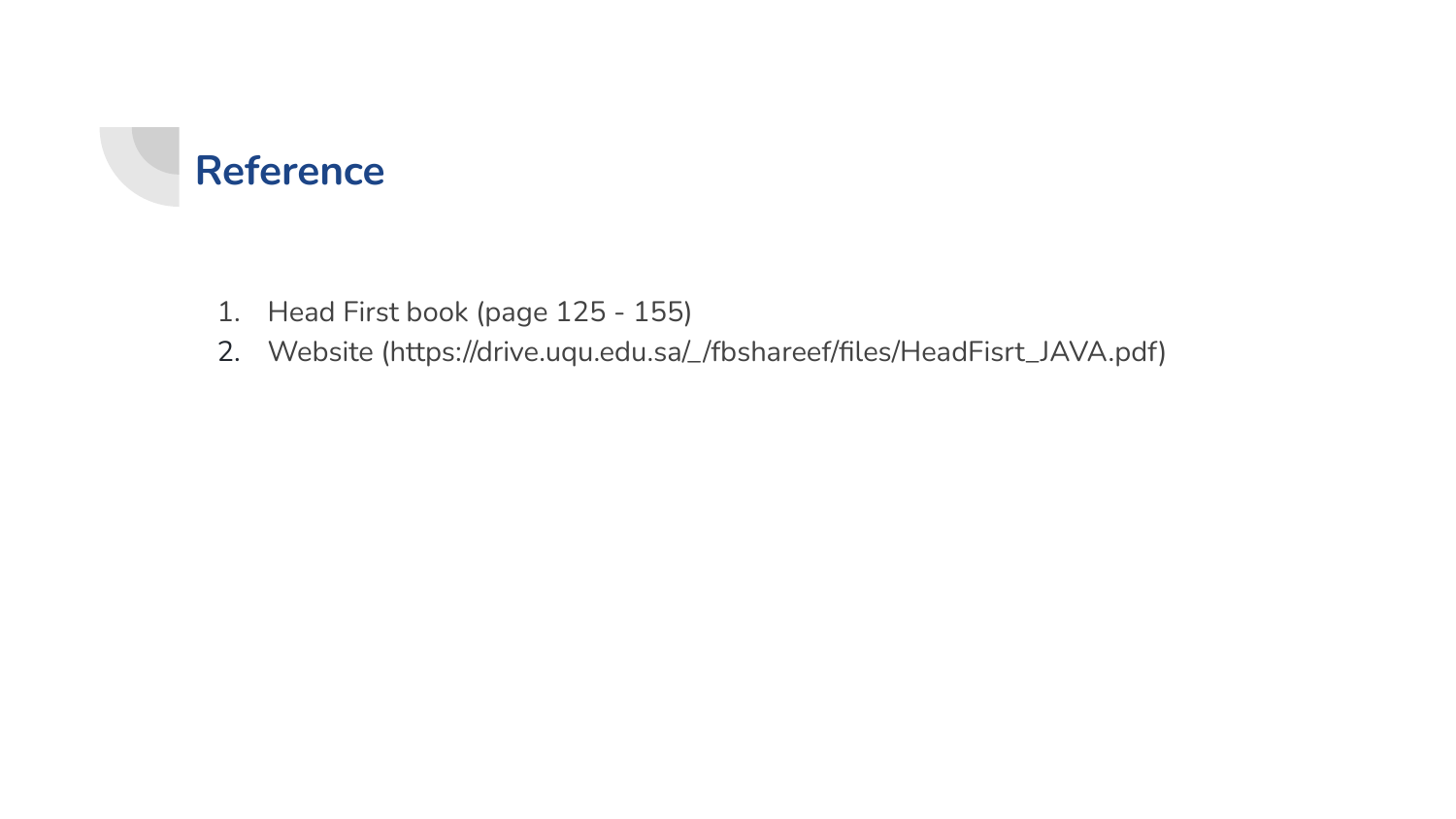

Reference
Head First book (page 125 - 155)
Website (https://drive.uqu.edu.sa/_/fbshareef/files/HeadFisrt_JAVA.pdf)